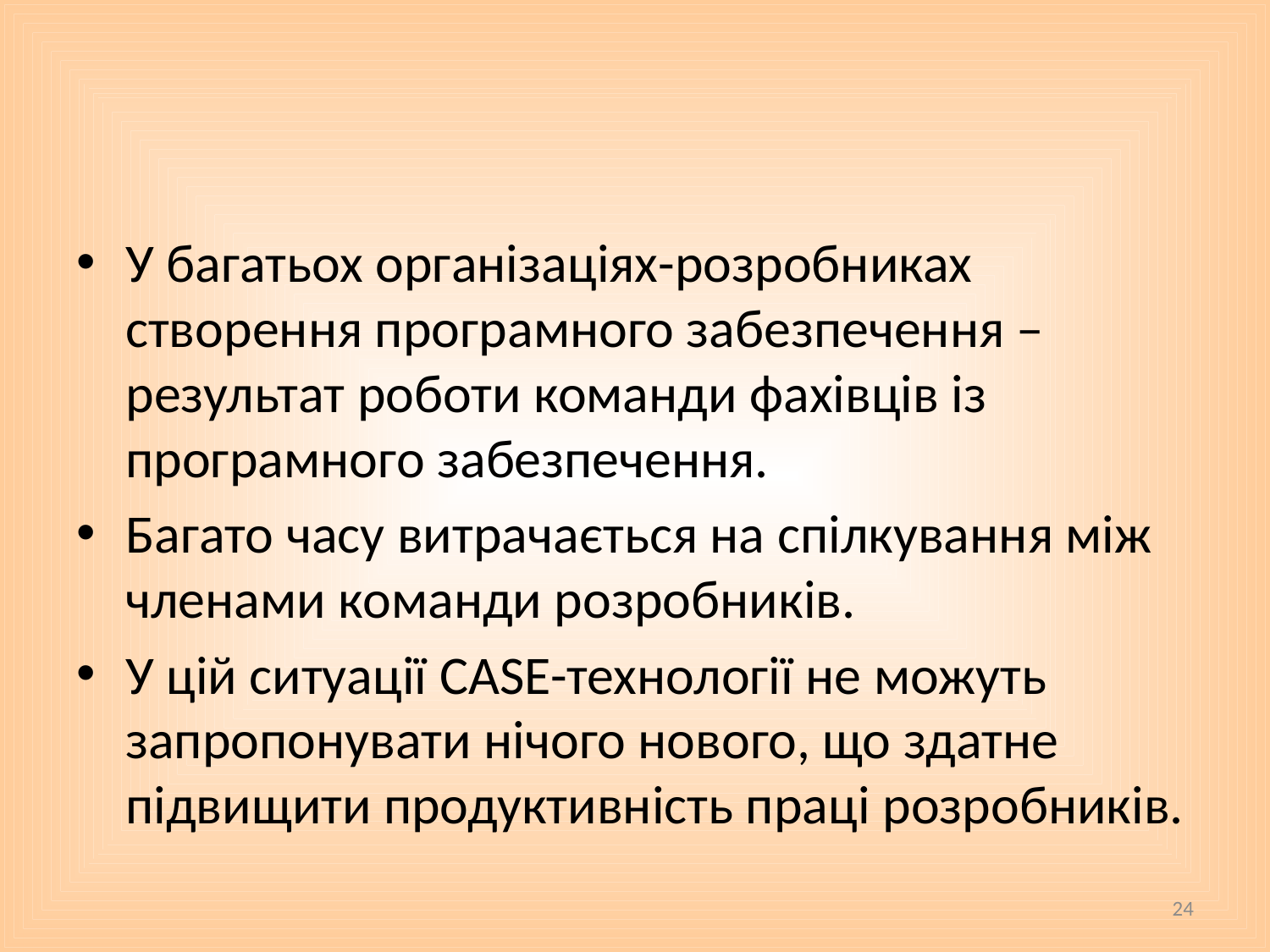

#
У багатьох організаціях-розробниках створення програмного забезпечення ‒ результат роботи команди фахівців із програмного забезпечення.
Багато часу витрачається на спілкування між членами команди розробників.
У цій ситуації САSЕ-технології не можуть запропонувати нічого нового, що здатне підвищити продуктивність праці розробників.

24